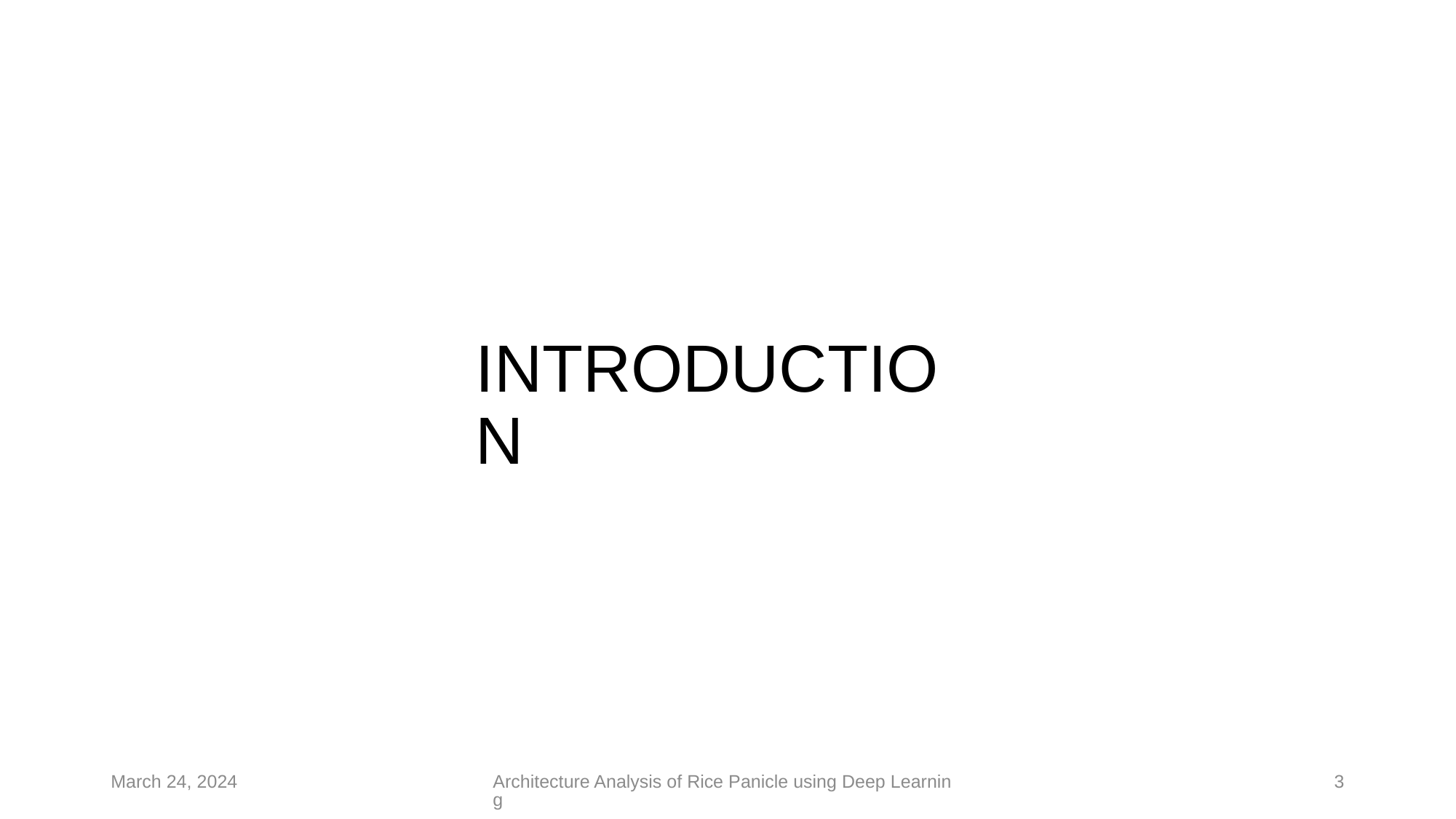

# INTRODUCTION
March 24, 2024
Architecture Analysis of Rice Panicle using Deep Learning
3